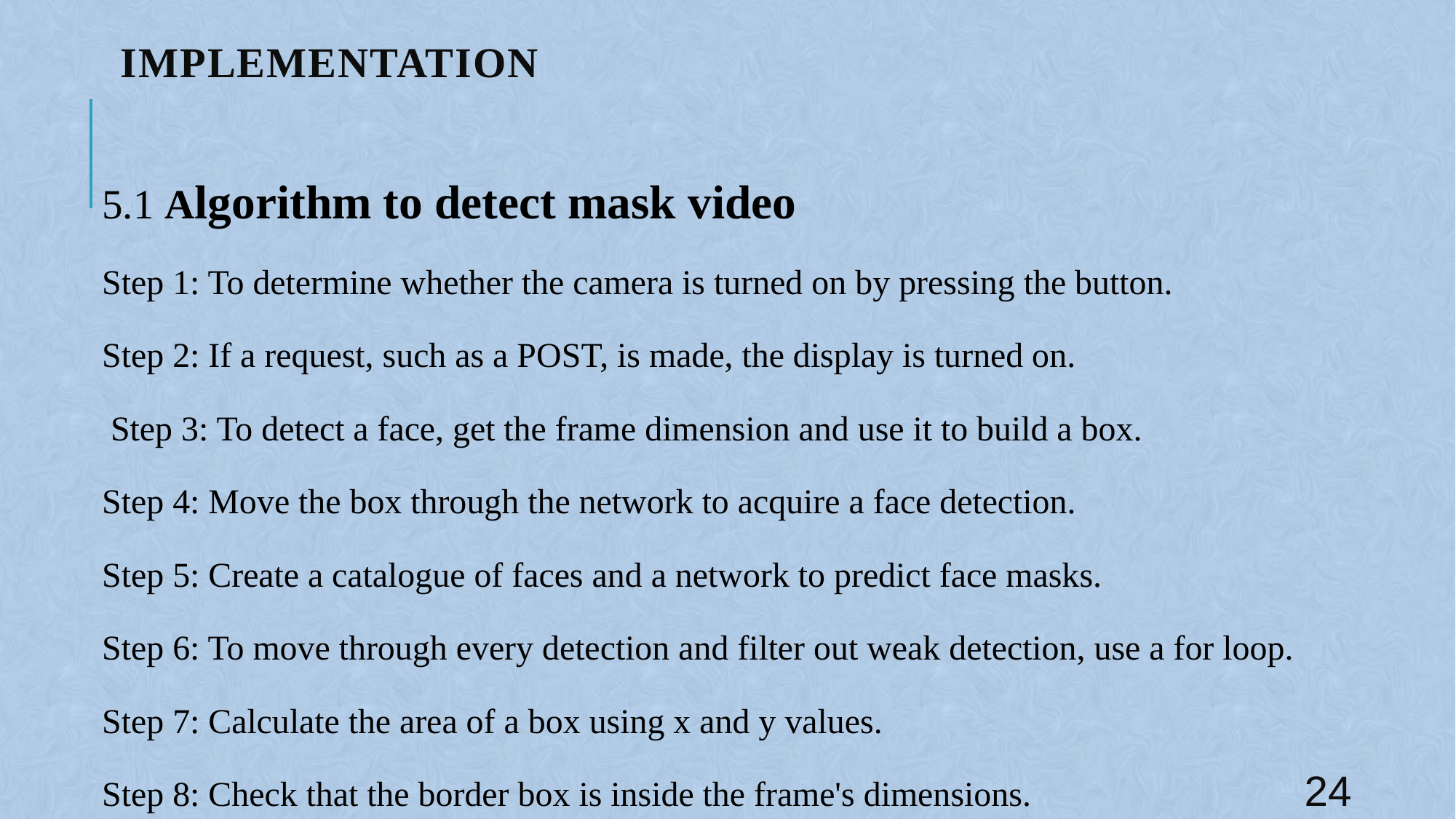

# iMPLEMentation
5.1 Algorithm to detect mask video
Step 1: To determine whether the camera is turned on by pressing the button.
Step 2: If a request, such as a POST, is made, the display is turned on.
 Step 3: To detect a face, get the frame dimension and use it to build a box.
Step 4: Move the box through the network to acquire a face detection.
Step 5: Create a catalogue of faces and a network to predict face masks.
Step 6: To move through every detection and filter out weak detection, use a for loop.
Step 7: Calculate the area of a box using x and y values.
Step 8: Check that the border box is inside the frame's dimensions.
24